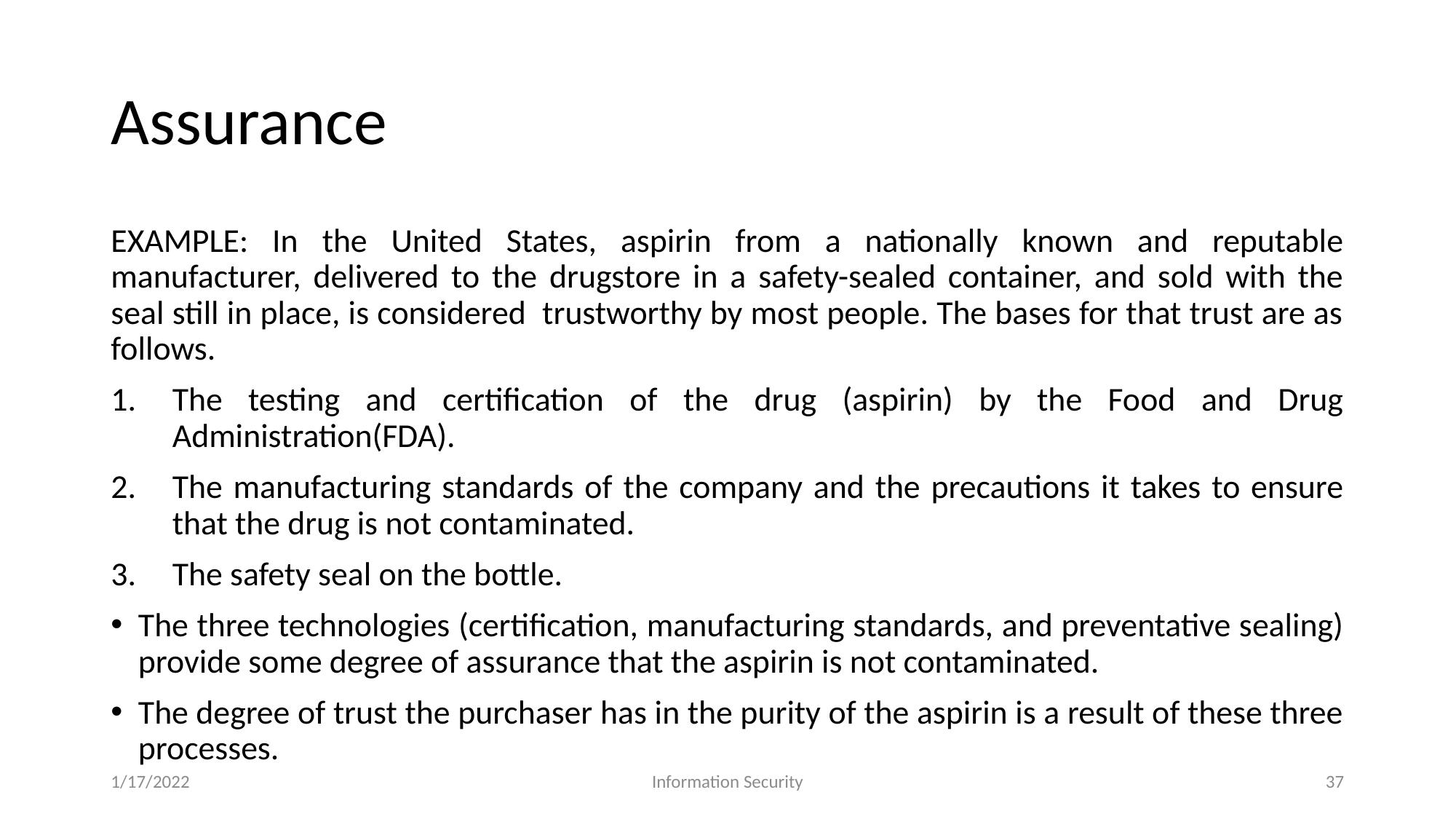

# Assurance
EXAMPLE: In the United States, aspirin from a nationally known and reputable manufacturer, delivered to the drugstore in a safety-sealed container, and sold with the seal still in place, is considered  trustworthy by most people. The bases for that trust are as follows.
The testing and certification of the drug (aspirin) by the Food and Drug Administration(FDA).
The manufacturing standards of the company and the precautions it takes to ensure that the drug is not contaminated.
The safety seal on the bottle.
The three technologies (certification, manufacturing standards, and preventative sealing) provide some degree of assurance that the aspirin is not contaminated.
The degree of trust the purchaser has in the purity of the aspirin is a result of these three processes.
1/17/2022
Information Security
37